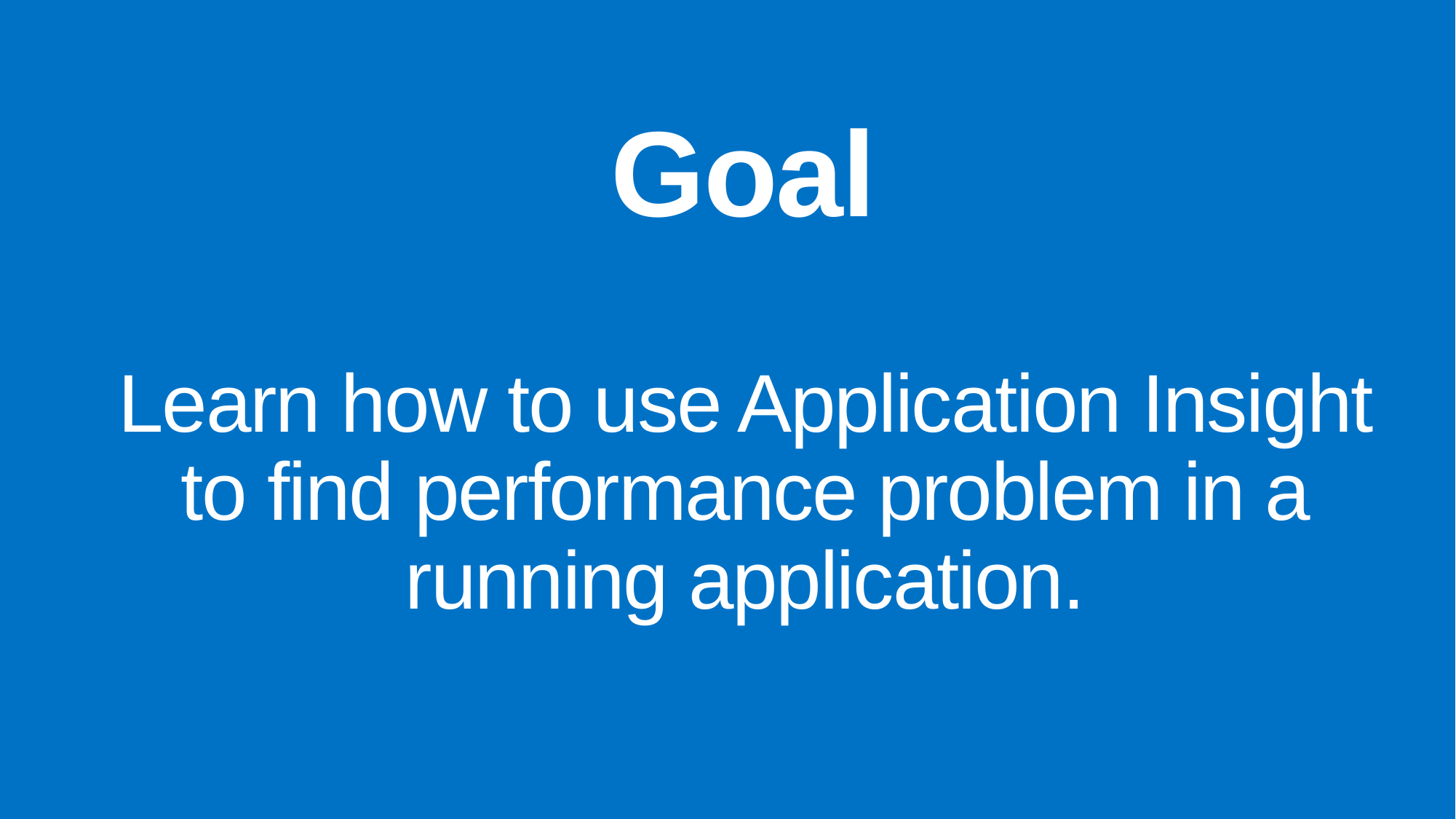

# Goal
Learn how to use Application Insight to find performance problem in a running application.